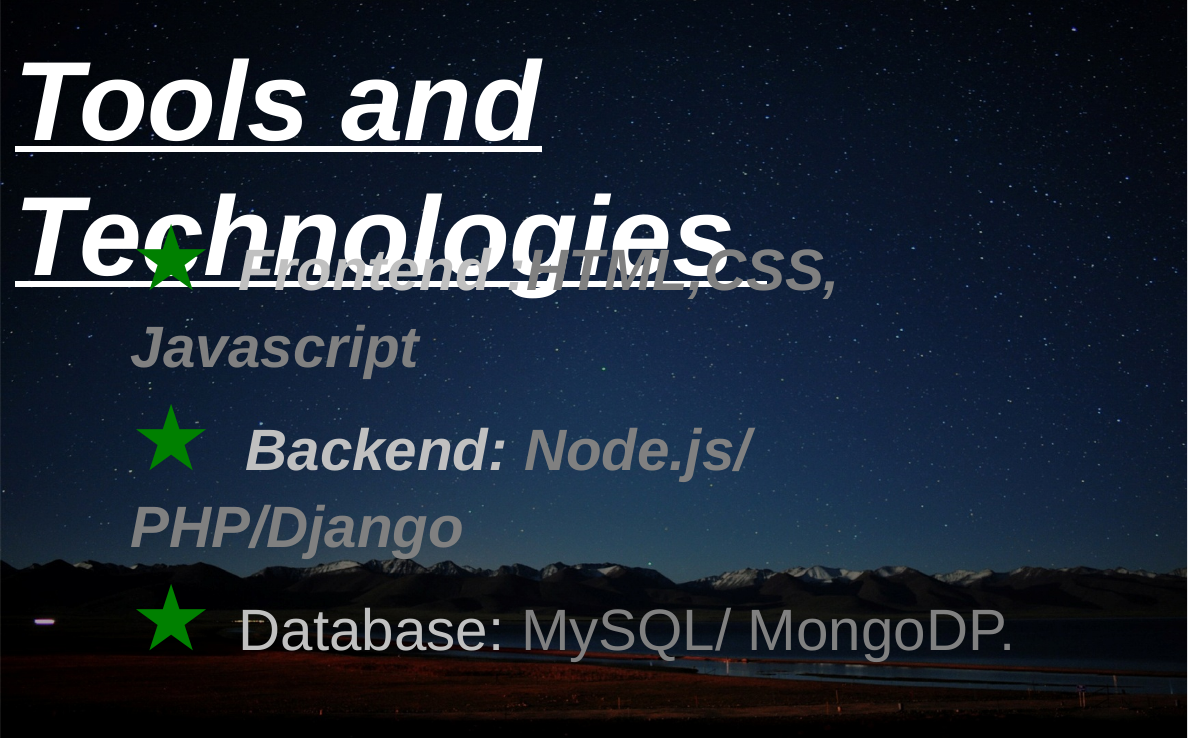

Tools and Technologies
★ Frontend :HTML,CSS, Javascript
★  Backend: Node.js/ PHP/Django
★ Database: MySQL/ MongoDP.